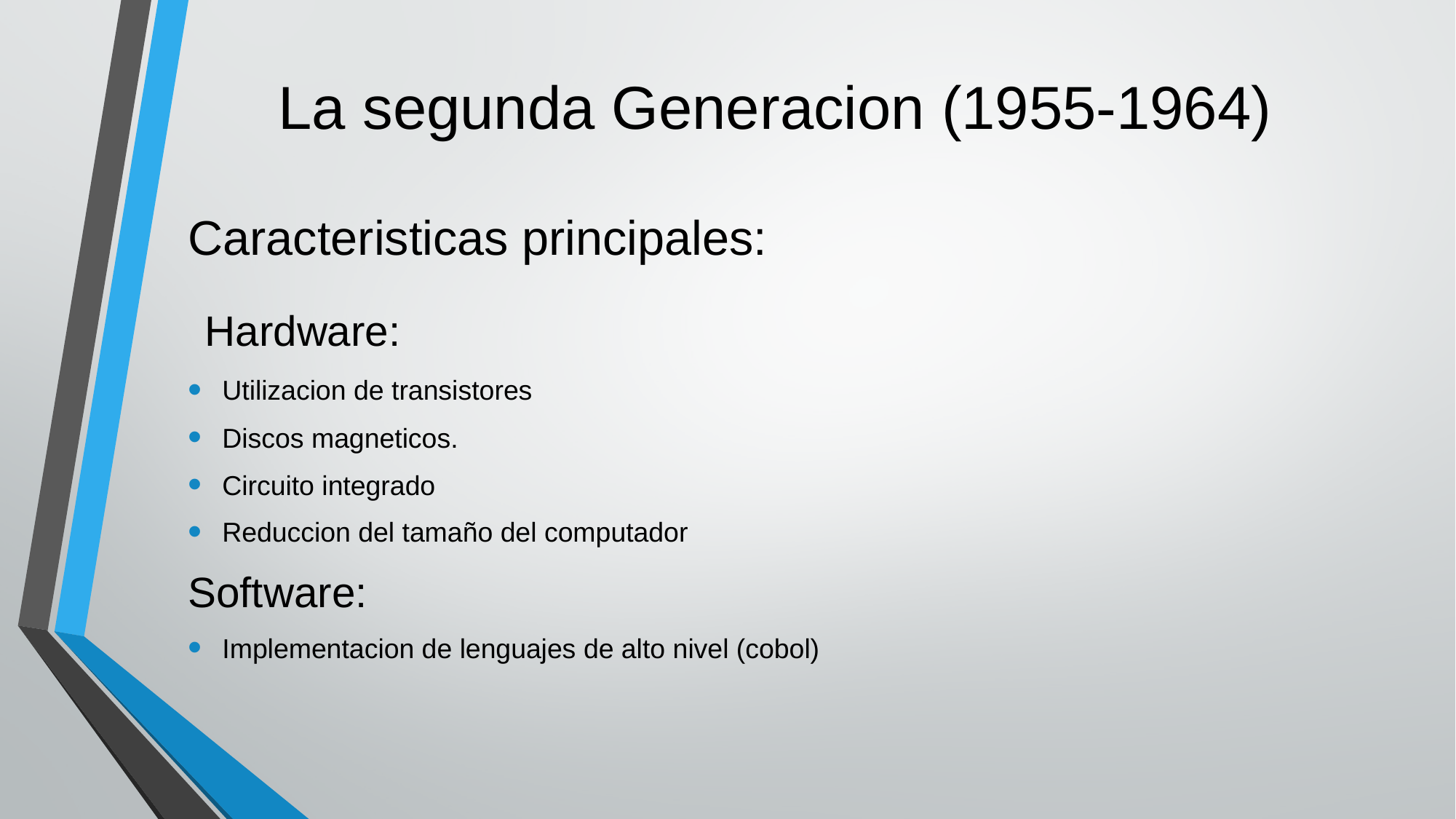

# La segunda Generacion (1955-1964)
Caracteristicas principales:
 Hardware:
Utilizacion de transistores
Discos magneticos.
Circuito integrado
Reduccion del tamaño del computador
Software:
Implementacion de lenguajes de alto nivel (cobol)